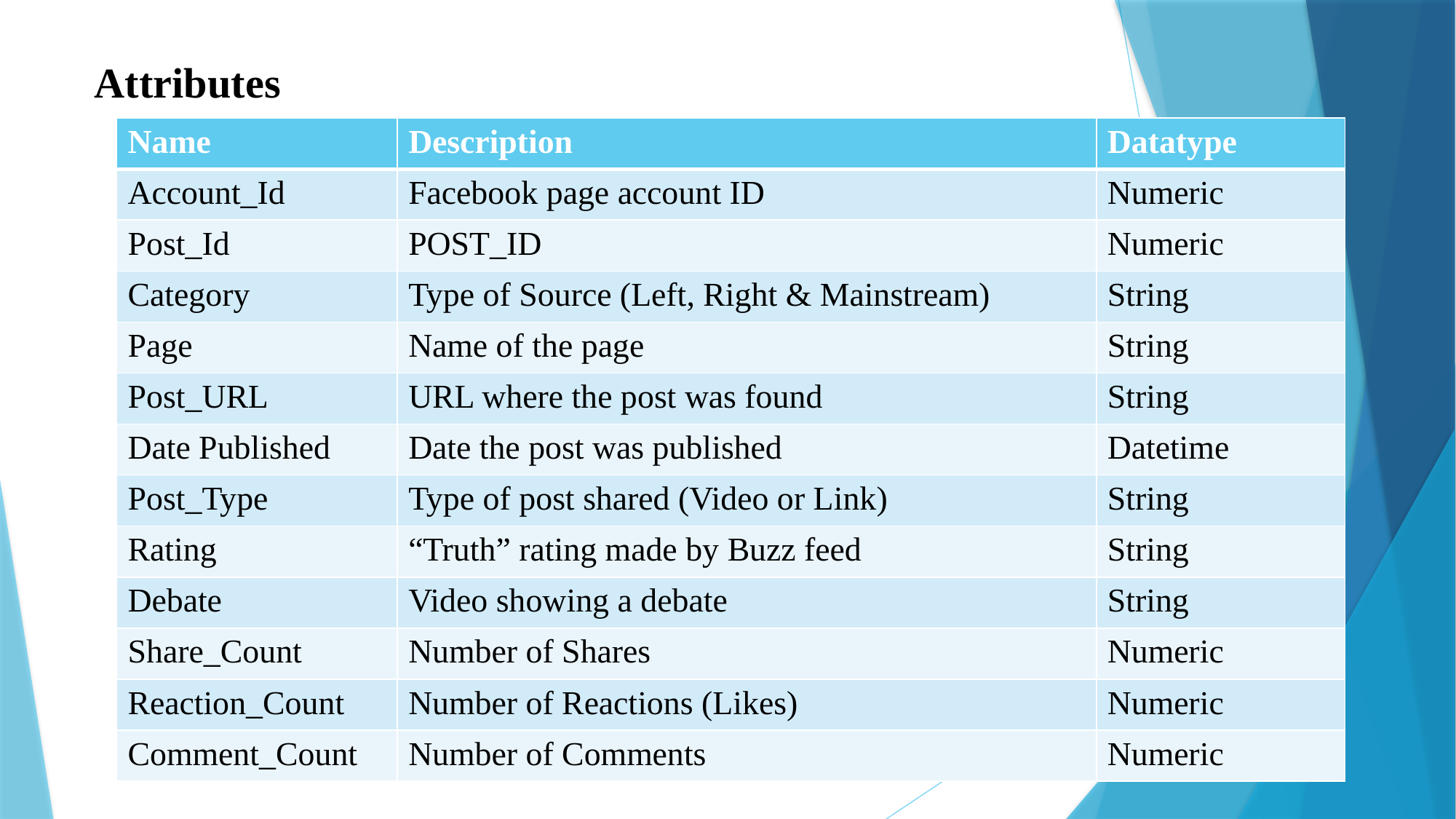

Attributes
| Name | Description | Datatype |
| --- | --- | --- |
| Account\_Id | Facebook page account ID | Numeric |
| Post\_Id | POST\_ID | Numeric |
| Category | Type of Source (Left, Right & Mainstream) | String |
| Page | Name of the page | String |
| Post\_URL | URL where the post was found | String |
| Date Published | Date the post was published | Datetime |
| Post\_Type | Type of post shared (Video or Link) | String |
| Rating | “Truth” rating made by Buzz feed | String |
| Debate | Video showing a debate | String |
| Share\_Count | Number of Shares | Numeric |
| Reaction\_Count | Number of Reactions (Likes) | Numeric |
| Comment\_Count | Number of Comments | Numeric |

5